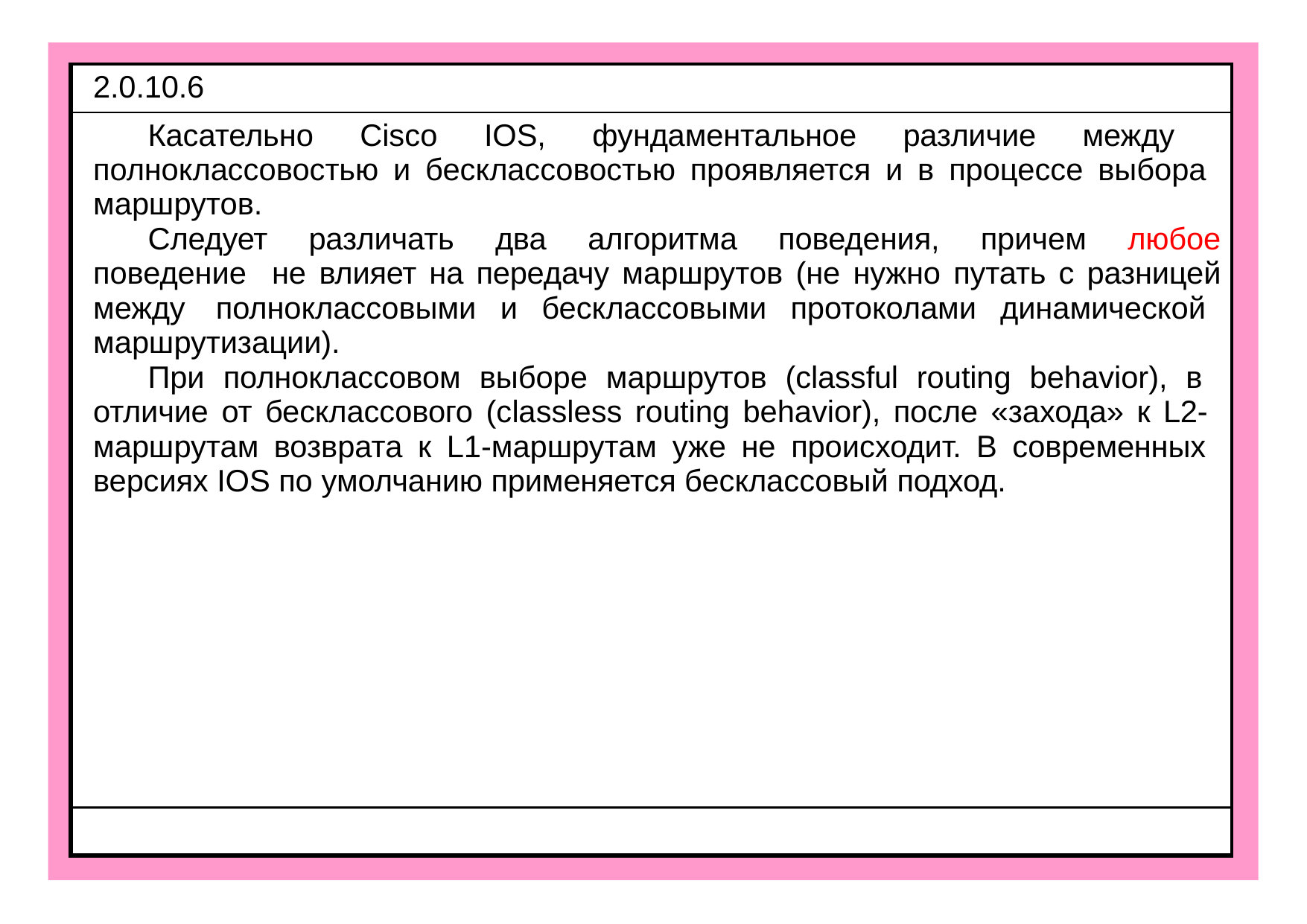

| 2.0.10.6 |
| --- |
| Касательно Cisco IOS, фундаментальное различие между полноклассовостью и бесклассовостью проявляется и в процессе выбора маршрутов. Следует различать два алгоритма поведения, причем любое поведение не влияет на передачу маршрутов (не нужно путать с разницей между полноклассовыми и бесклассовыми протоколами динамической маршрутизации). При полноклассовом выборе маршрутов (classful routing behavior), в отличие от бесклассового (classless routing behavior), после «захода» к L2- маршрутам возврата к L1-маршрутам уже не происходит. В современных версиях IOS по умолчанию применяется бесклассовый подход. |
|  |